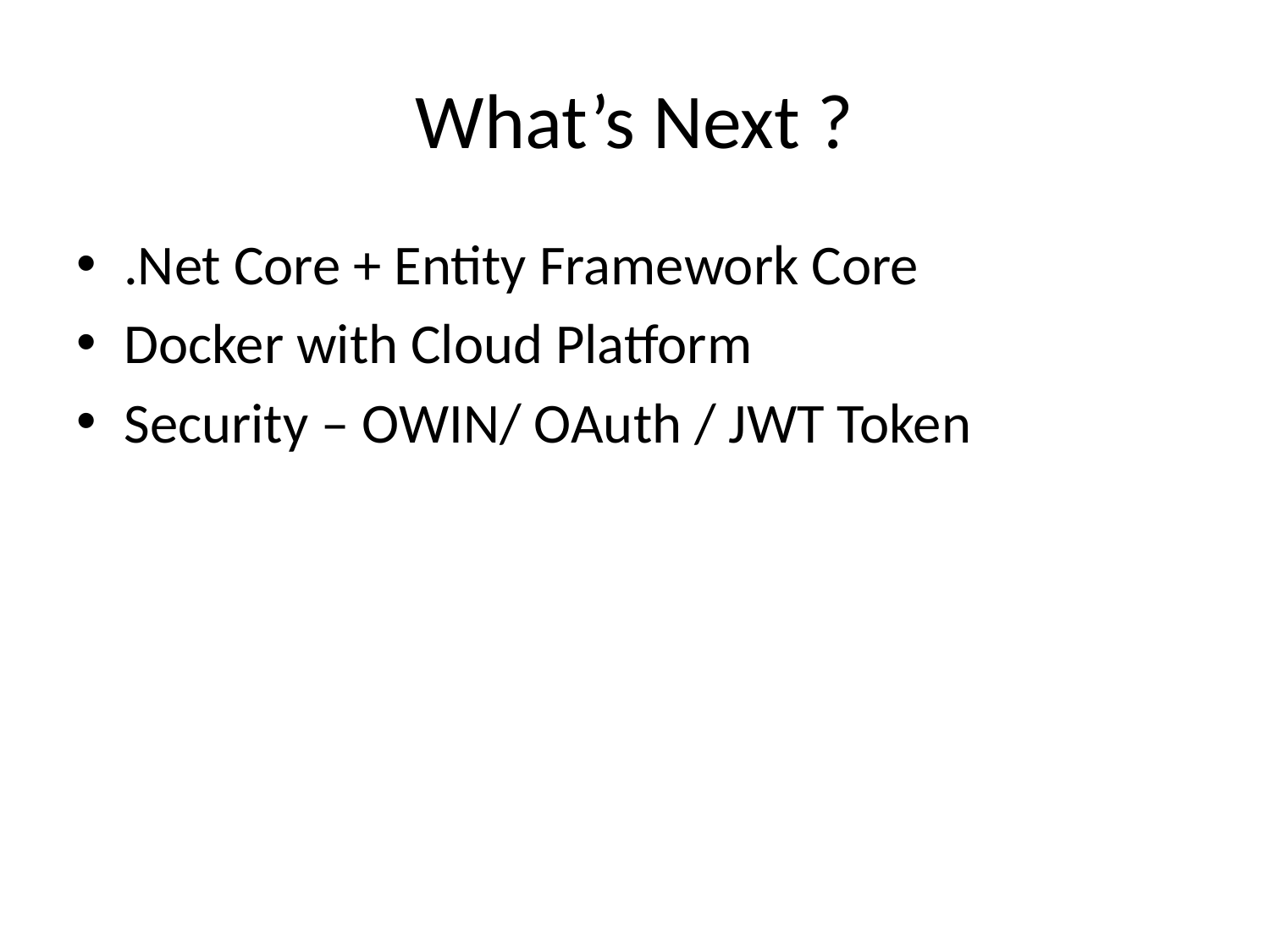

# What’s Next ?
.Net Core + Entity Framework Core
Docker with Cloud Platform
Security – OWIN/ OAuth / JWT Token